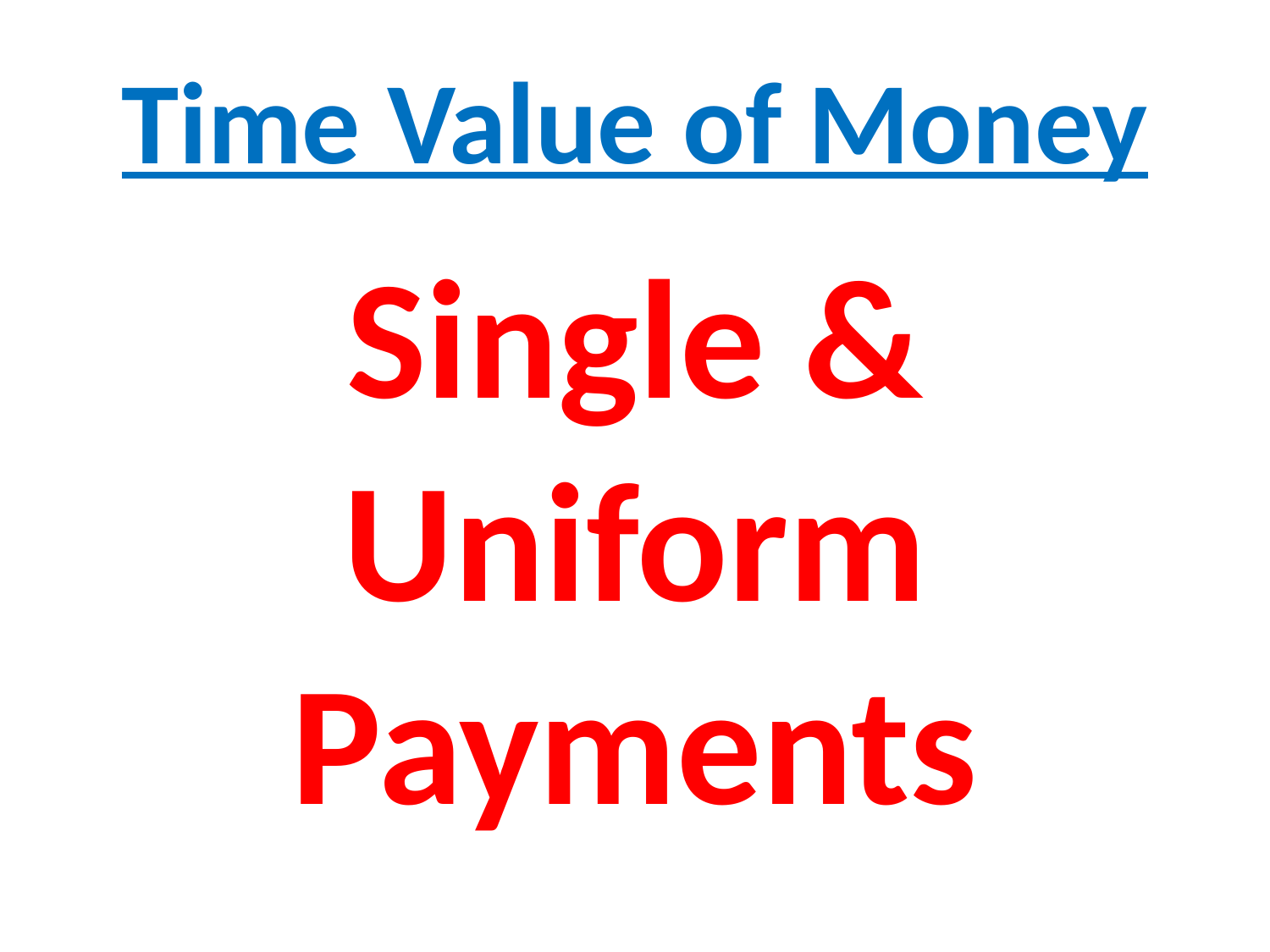

# Time Value of Money
Single & Uniform Payments